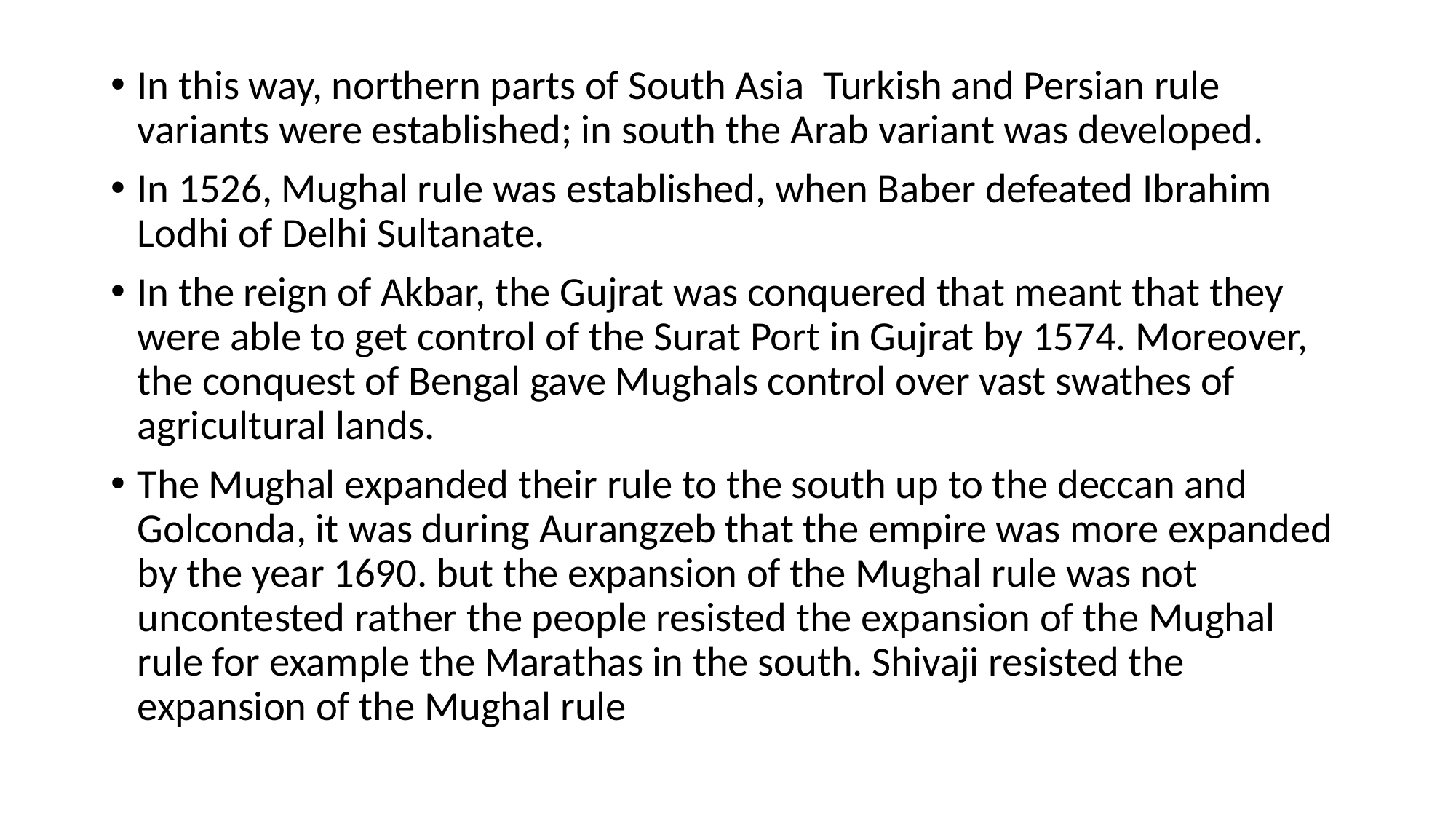

In this way, northern parts of South Asia  Turkish and Persian rule variants were established; in south the Arab variant was developed.
In 1526, Mughal rule was established, when Baber defeated Ibrahim Lodhi of Delhi Sultanate.
In the reign of Akbar, the Gujrat was conquered that meant that they were able to get control of the Surat Port in Gujrat by 1574. Moreover, the conquest of Bengal gave Mughals control over vast swathes of agricultural lands.
The Mughal expanded their rule to the south up to the deccan and Golconda, it was during Aurangzeb that the empire was more expanded by the year 1690. but the expansion of the Mughal rule was not uncontested rather the people resisted the expansion of the Mughal rule for example the Marathas in the south. Shivaji resisted the expansion of the Mughal rule